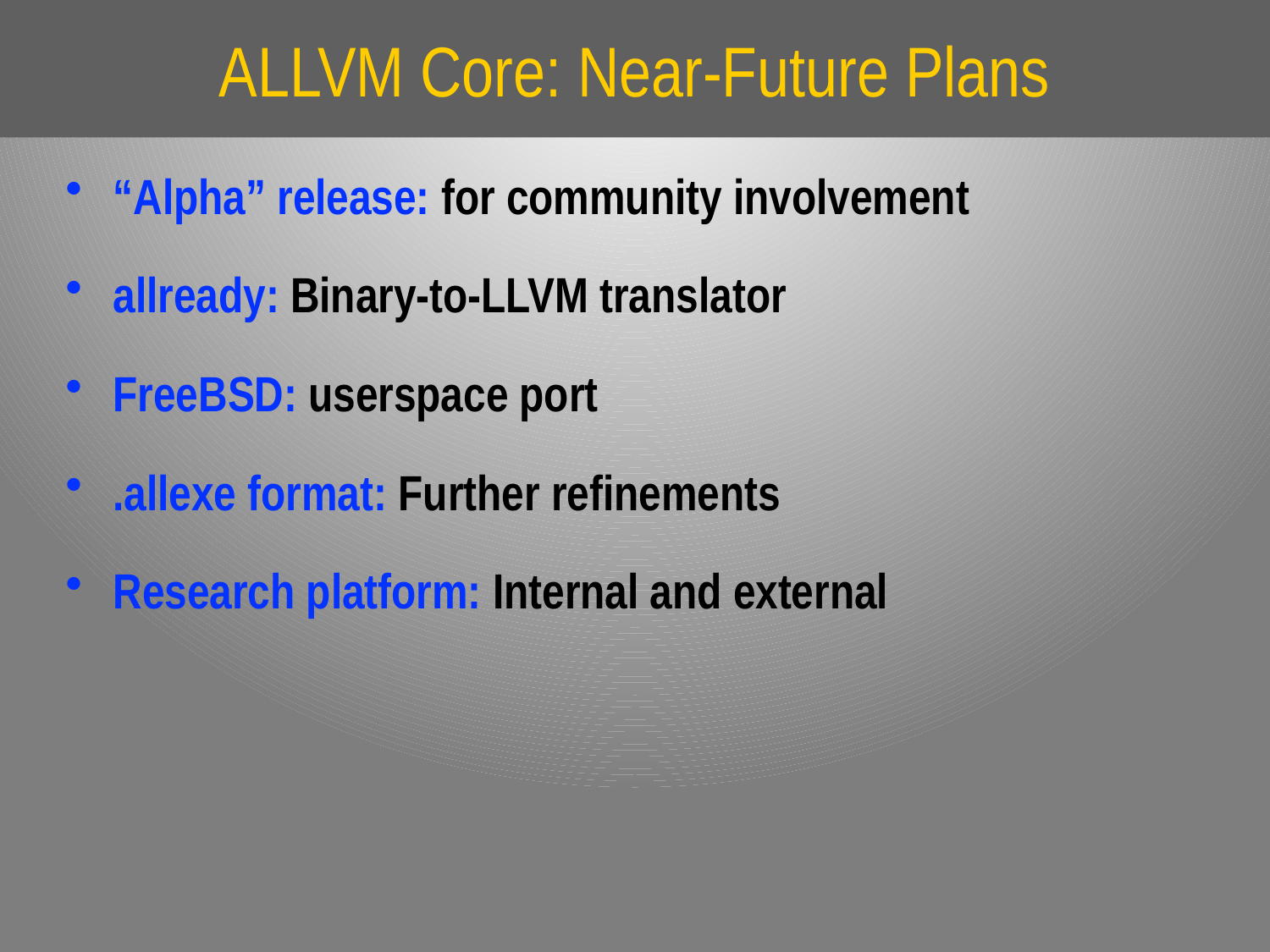

# ALLVM Core: Near-Future Plans
“Alpha” release: for community involvement
allready: Binary-to-LLVM translator
FreeBSD: userspace port
.allexe format: Further refinements
Research platform: Internal and external